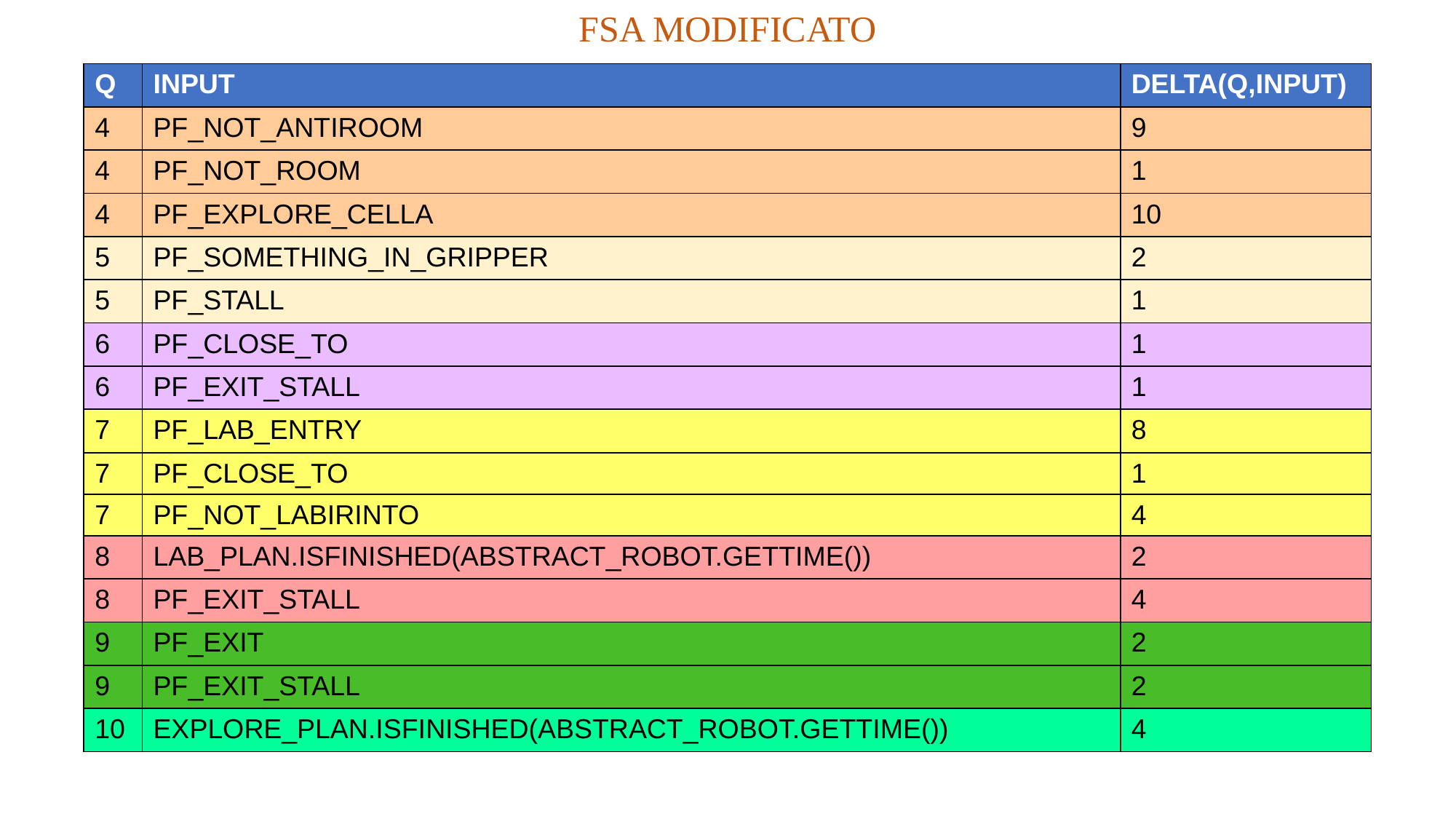

FSA MODIFICATO
| Q | INPUT | DELTA(Q,INPUT) |
| --- | --- | --- |
| 4 | PF\_NOT\_ANTIROOM | 9 |
| 4 | PF\_NOT\_ROOM | 1 |
| 4 | PF\_EXPLORE\_CELLA | 10 |
| 5 | PF\_SOMETHING\_IN\_GRIPPER | 2 |
| 5 | PF\_STALL | 1 |
| 6 | PF\_CLOSE\_TO | 1 |
| 6 | PF\_EXIT\_STALL | 1 |
| 7 | PF\_LAB\_ENTRY | 8 |
| 7 | PF\_CLOSE\_TO | 1 |
| 7 | PF\_NOT\_LABIRINTO | 4 |
| 8 | LAB\_PLAN.ISFINISHED(ABSTRACT\_ROBOT.GETTIME()) | 2 |
| 8 | PF\_EXIT\_STALL | 4 |
| 9 | PF\_EXIT | 2 |
| 9 | PF\_EXIT\_STALL | 2 |
| 10 | EXPLORE\_PLAN.ISFINISHED(ABSTRACT\_ROBOT.GETTIME()) | 4 |